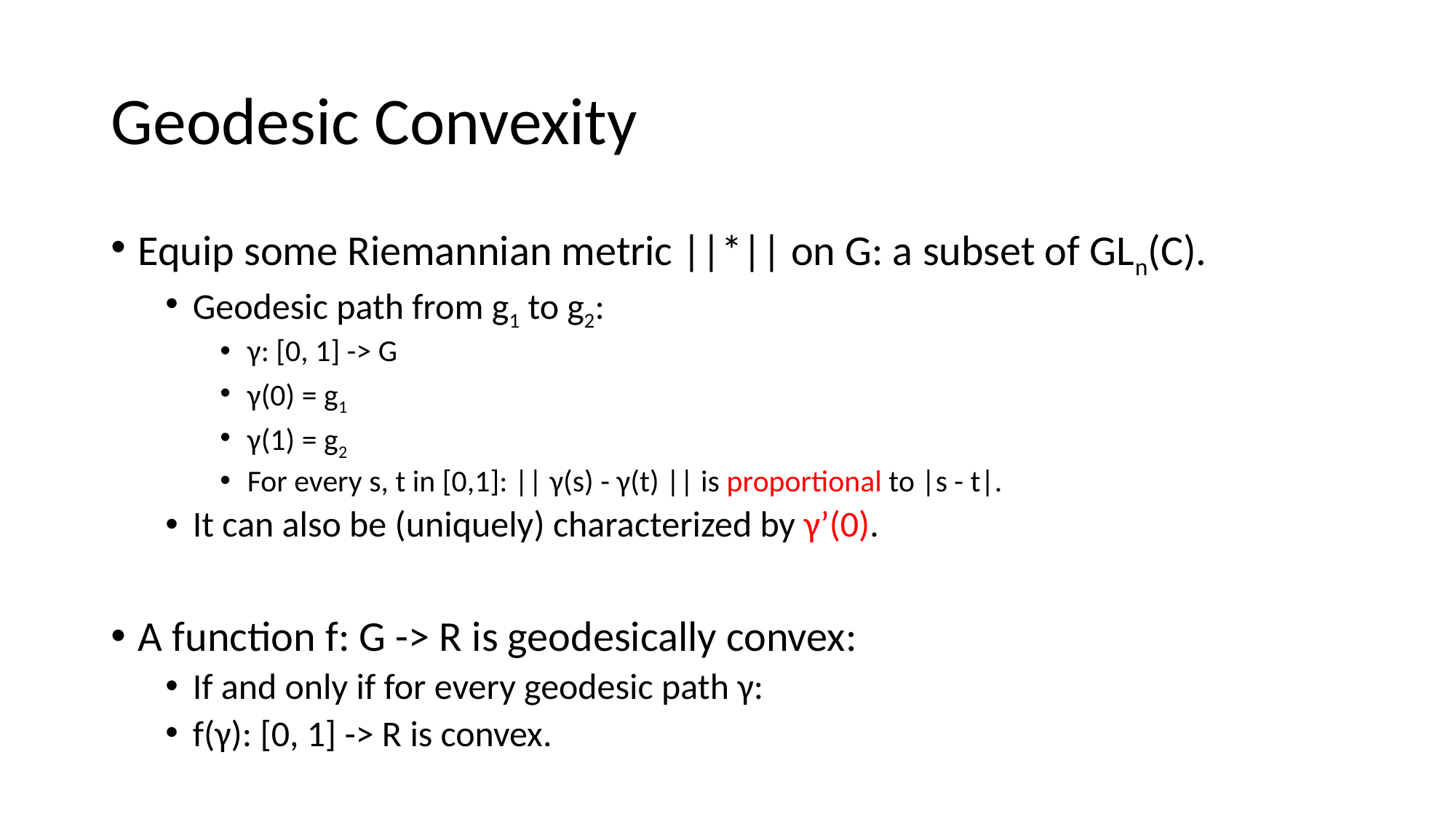

# Geodesic Convexity
Equip some Riemannian metric ||*|| on G: a subset of GLn(C).
Geodesic path from g1 to g2:
γ: [0, 1] -> G
γ(0) = g1
γ(1) = g2
For every s, t in [0,1]: || γ(s) - γ(t) || is proportional to |s - t|.
It can also be (uniquely) characterized by γ’(0).

A function f: G -> R is geodesically convex:
If and only if for every geodesic path γ:
f(γ): [0, 1] -> R is convex.